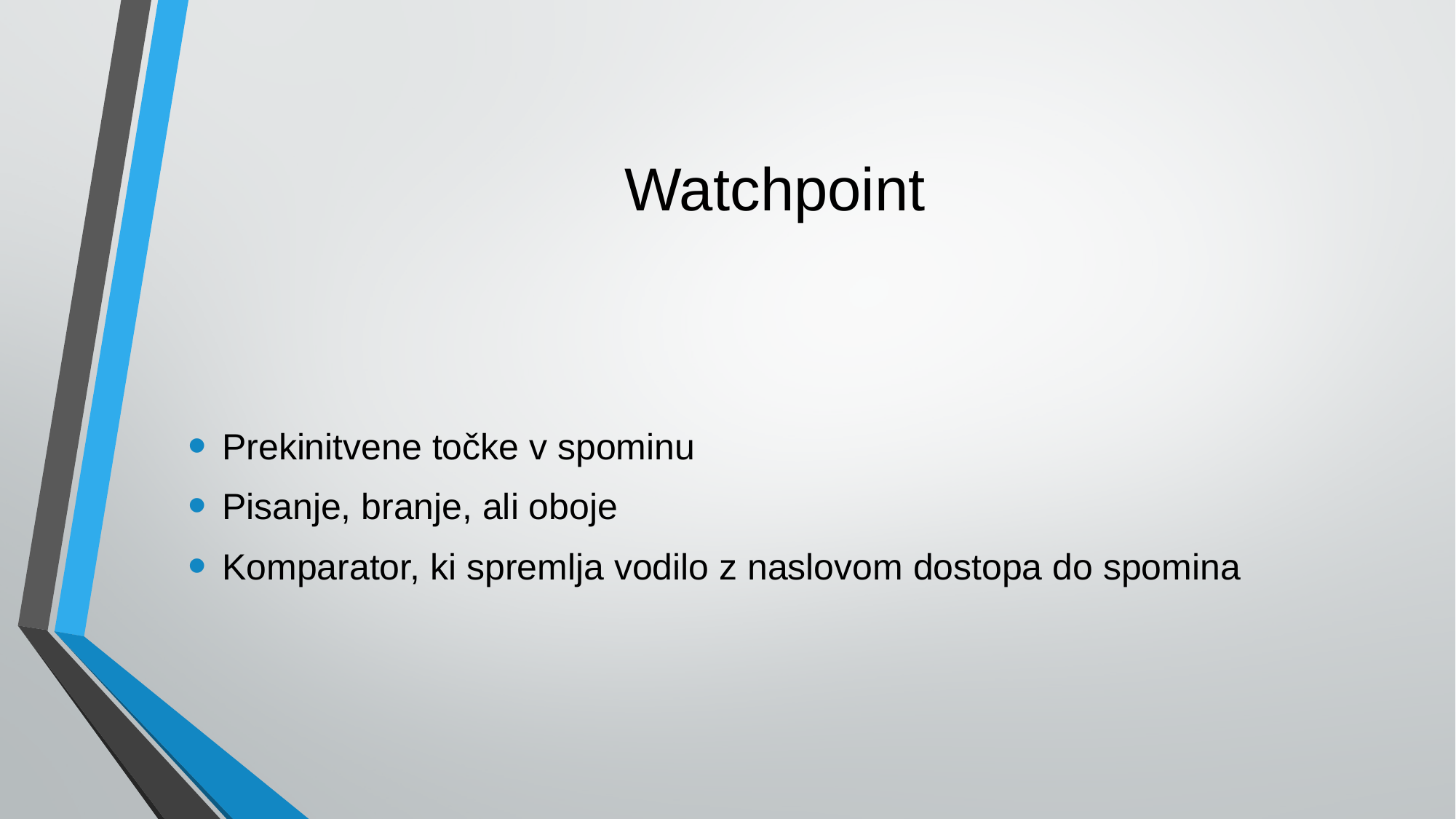

# Watchpoint
Prekinitvene točke v spominu
Pisanje, branje, ali oboje
Komparator, ki spremlja vodilo z naslovom dostopa do spomina